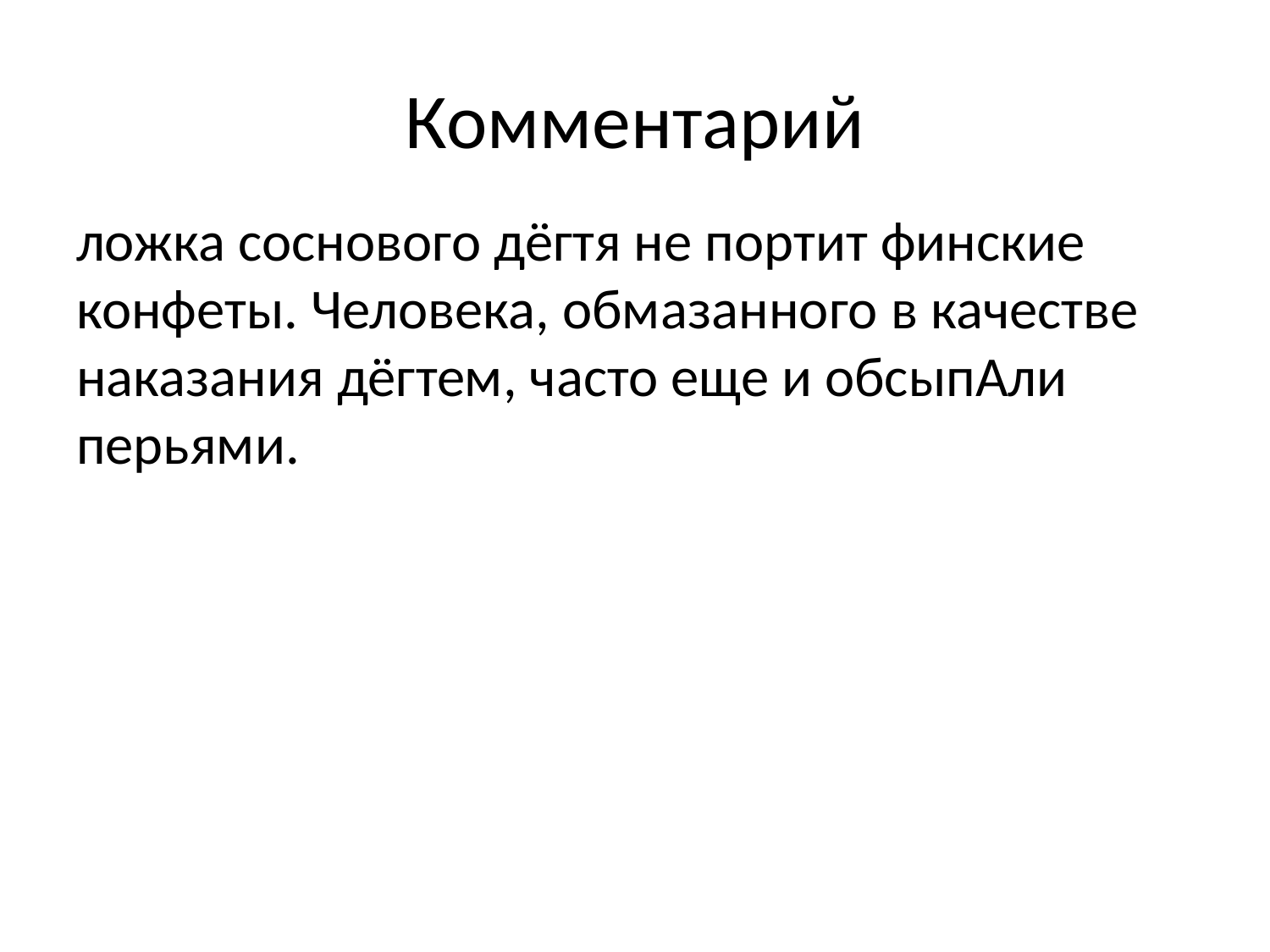

# Комментарий
ложка соснового дёгтя не портит финские конфеты. Человека, обмазанного в качестве наказания дёгтем, часто еще и обсыпAли перьями.